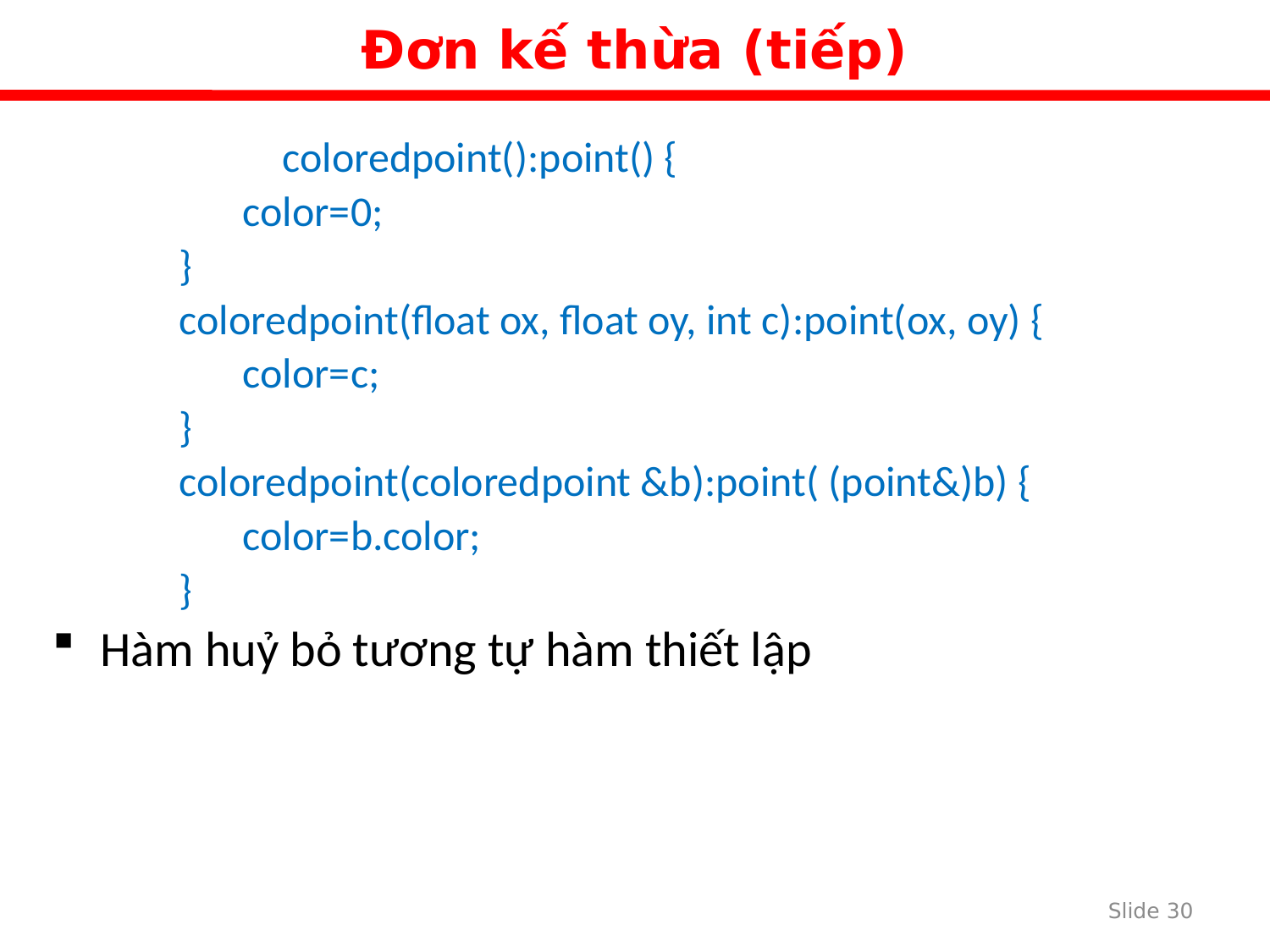

Đơn kế thừa (tiếp)

		coloredpoint():point() {
color=0;
}
coloredpoint(float ox, float oy, int c):point(ox, oy) {
color=c;
}
coloredpoint(coloredpoint &b):point( (point&)b) {
color=b.color;
}
Hàm huỷ bỏ tương tự hàm thiết lập
Slide 30